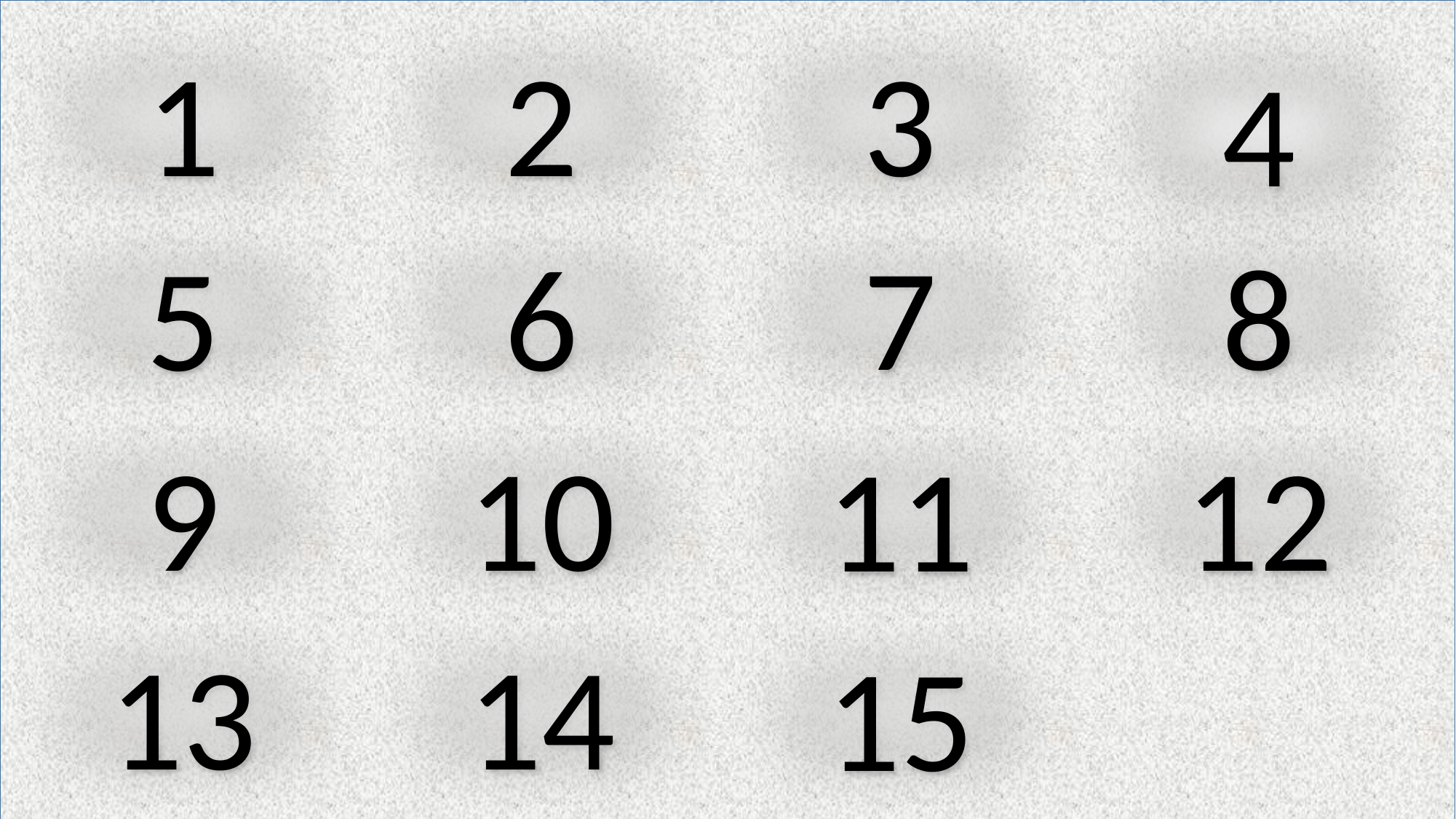

1
4
2
3
5
6
7
8
9
10
11
12
13
14
15